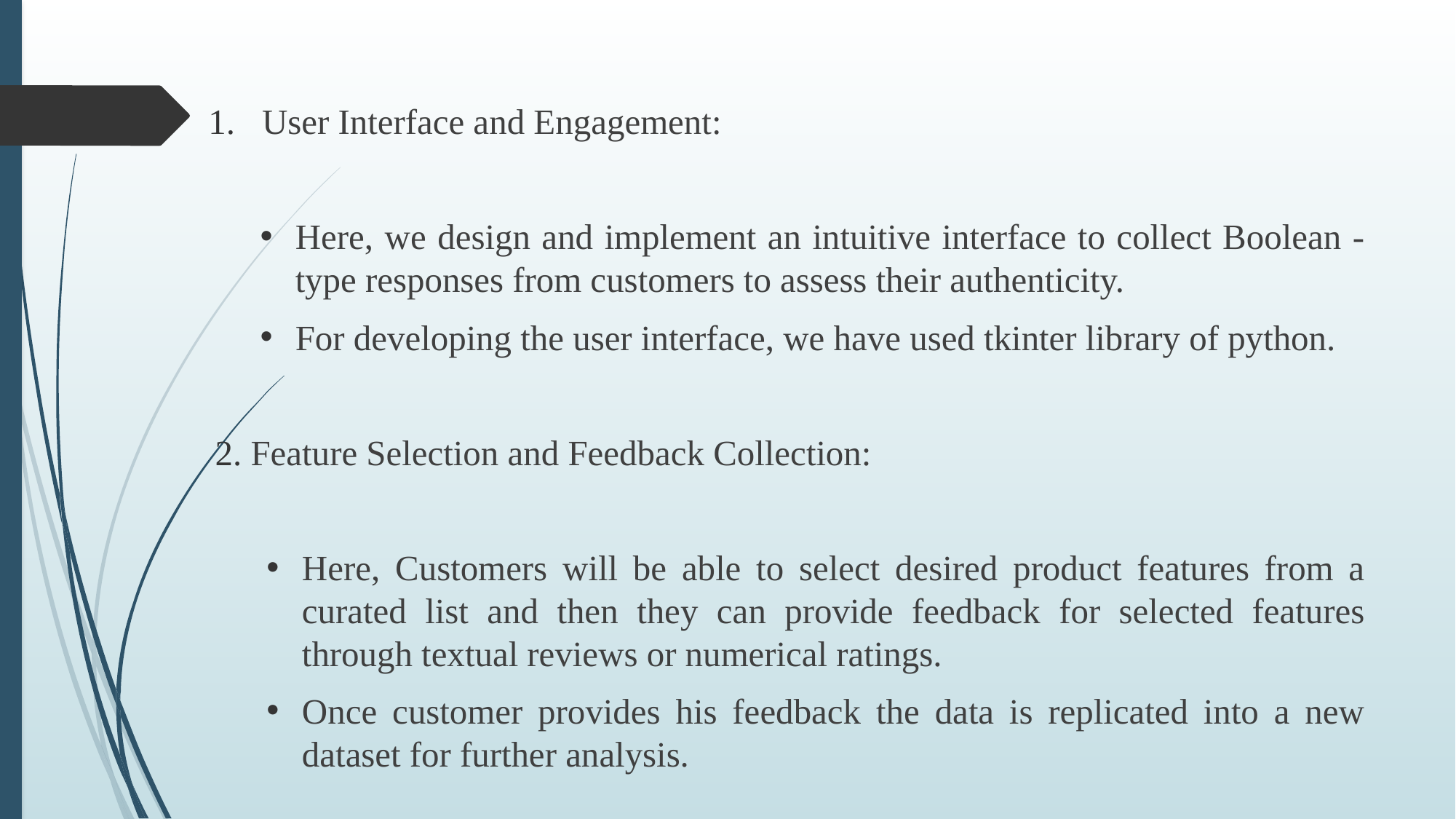

User Interface and Engagement:

Here, we design and implement an intuitive interface to collect Boolean - type responses from customers to assess their authenticity.
For developing the user interface, we have used tkinter library of python.

2. Feature Selection and Feedback Collection:

Here, Customers will be able to select desired product features from a curated list and then they can provide feedback for selected features through textual reviews or numerical ratings.
Once customer provides his feedback the data is replicated into a new dataset for further analysis.